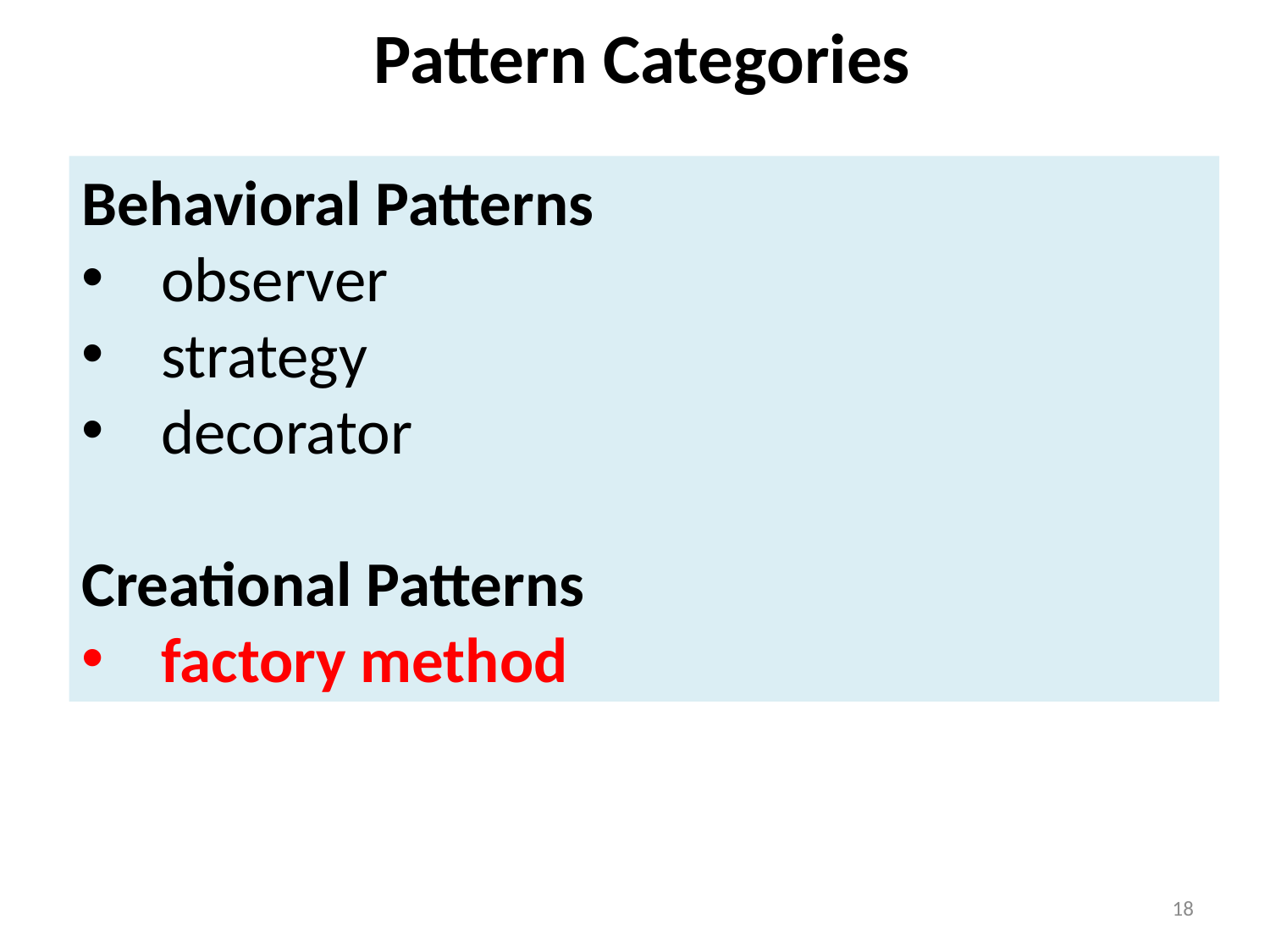

Pattern Categories
Behavioral Patterns
observer
strategy
decorator

Creational Patterns
factory method
18